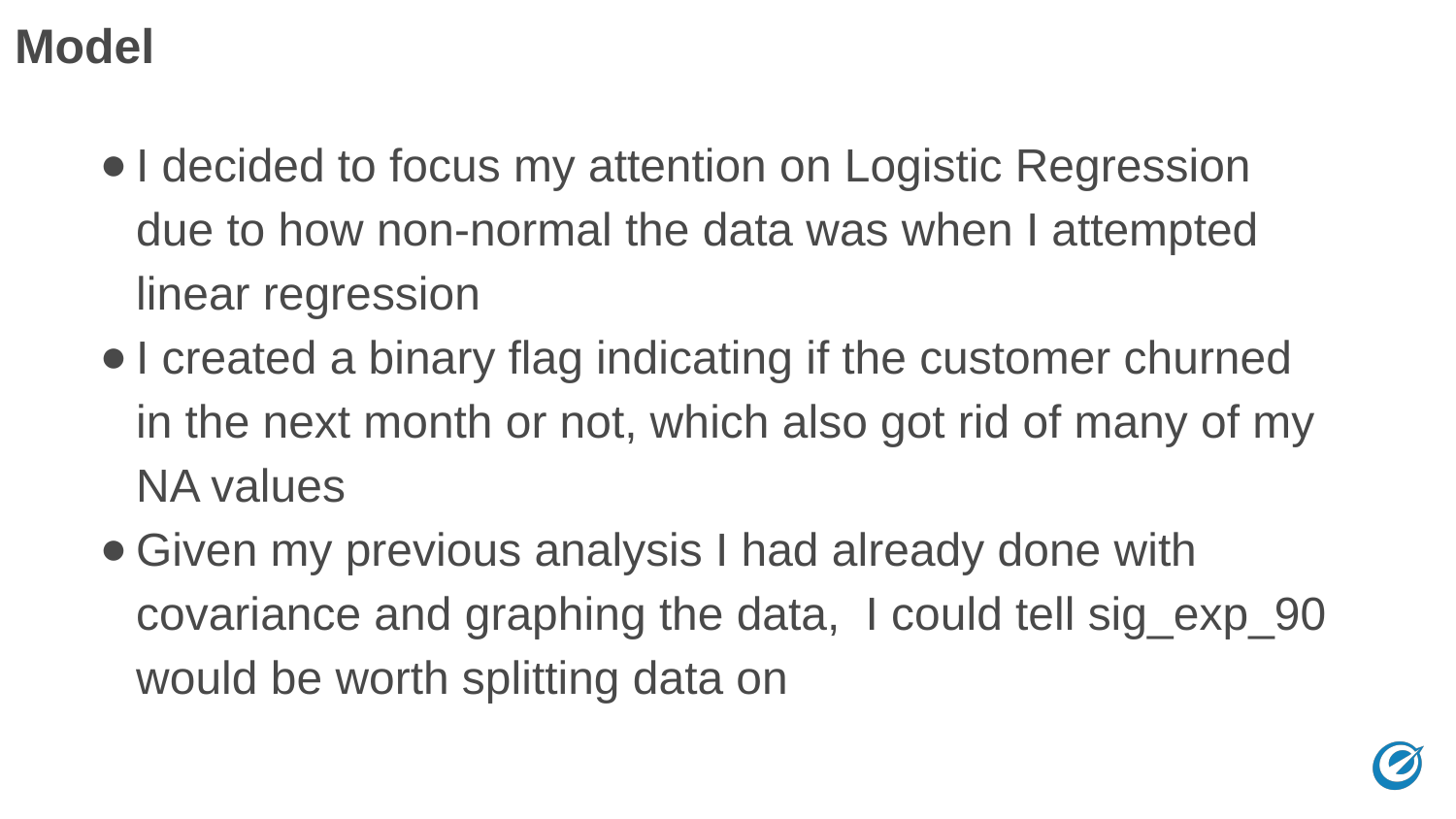

Model
I decided to focus my attention on Logistic Regression due to how non-normal the data was when I attempted linear regression
I created a binary flag indicating if the customer churned in the next month or not, which also got rid of many of my NA values
Given my previous analysis I had already done with covariance and graphing the data,  I could tell sig_exp_90 would be worth splitting data on